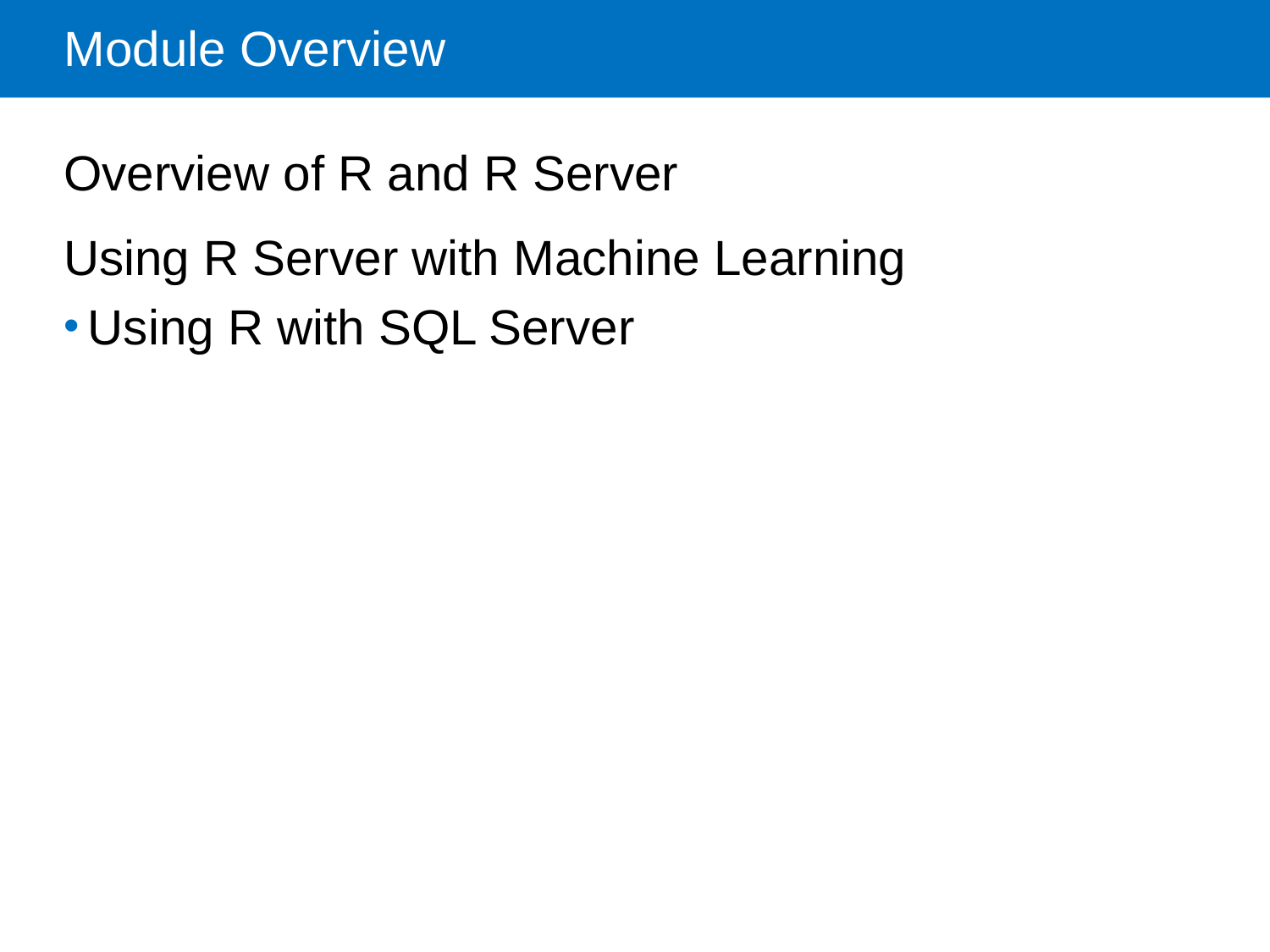

# Module Overview
Overview of R and R Server
Using R Server with Machine Learning
Using R with SQL Server